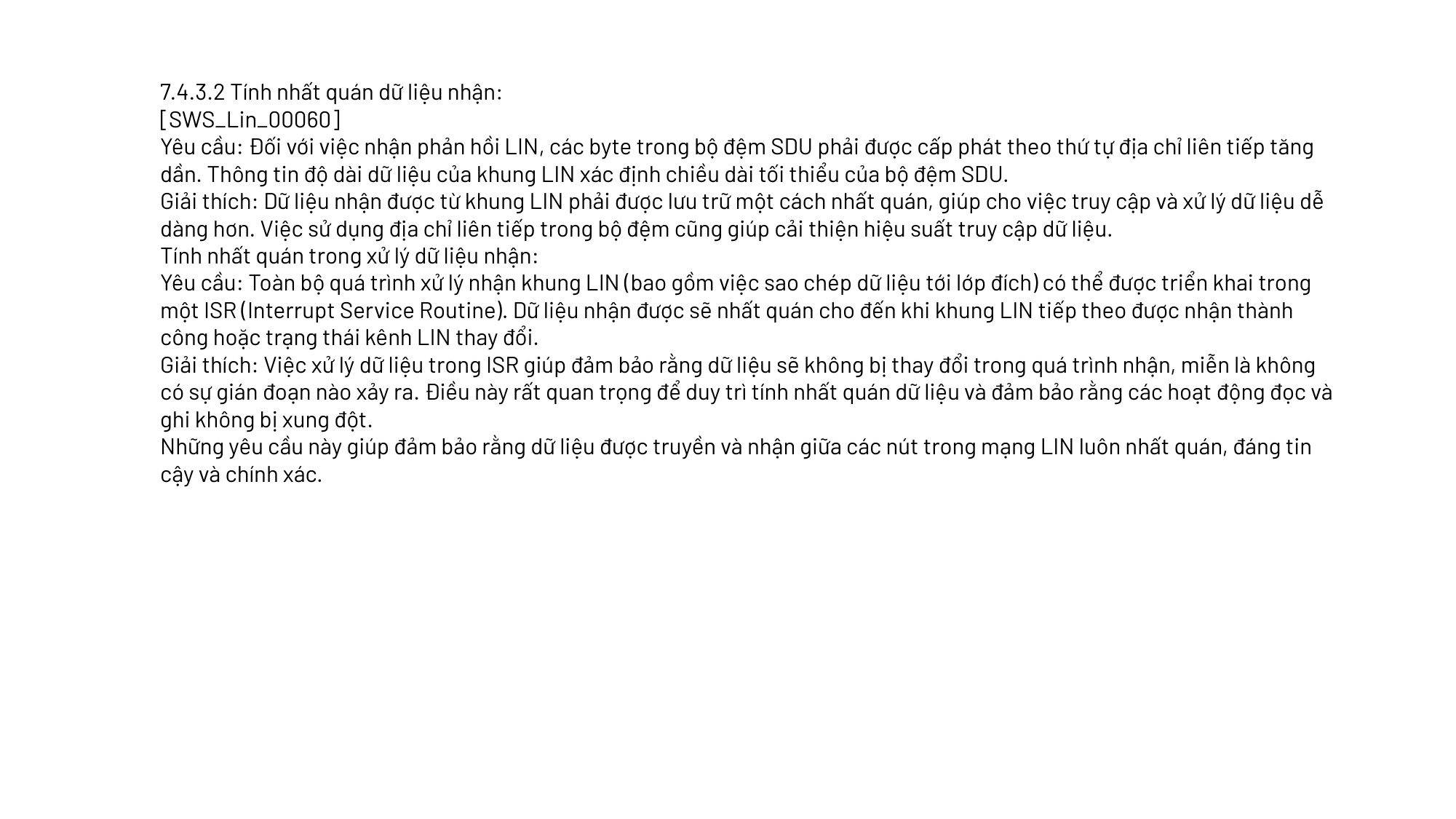

7.4.3.2 Tính nhất quán dữ liệu nhận:
[SWS_Lin_00060]
Yêu cầu: Đối với việc nhận phản hồi LIN, các byte trong bộ đệm SDU phải được cấp phát theo thứ tự địa chỉ liên tiếp tăng dần. Thông tin độ dài dữ liệu của khung LIN xác định chiều dài tối thiểu của bộ đệm SDU.
Giải thích: Dữ liệu nhận được từ khung LIN phải được lưu trữ một cách nhất quán, giúp cho việc truy cập và xử lý dữ liệu dễ dàng hơn. Việc sử dụng địa chỉ liên tiếp trong bộ đệm cũng giúp cải thiện hiệu suất truy cập dữ liệu.
Tính nhất quán trong xử lý dữ liệu nhận:
Yêu cầu: Toàn bộ quá trình xử lý nhận khung LIN (bao gồm việc sao chép dữ liệu tới lớp đích) có thể được triển khai trong một ISR (Interrupt Service Routine). Dữ liệu nhận được sẽ nhất quán cho đến khi khung LIN tiếp theo được nhận thành công hoặc trạng thái kênh LIN thay đổi.
Giải thích: Việc xử lý dữ liệu trong ISR giúp đảm bảo rằng dữ liệu sẽ không bị thay đổi trong quá trình nhận, miễn là không có sự gián đoạn nào xảy ra. Điều này rất quan trọng để duy trì tính nhất quán dữ liệu và đảm bảo rằng các hoạt động đọc và ghi không bị xung đột.
Những yêu cầu này giúp đảm bảo rằng dữ liệu được truyền và nhận giữa các nút trong mạng LIN luôn nhất quán, đáng tin cậy và chính xác.